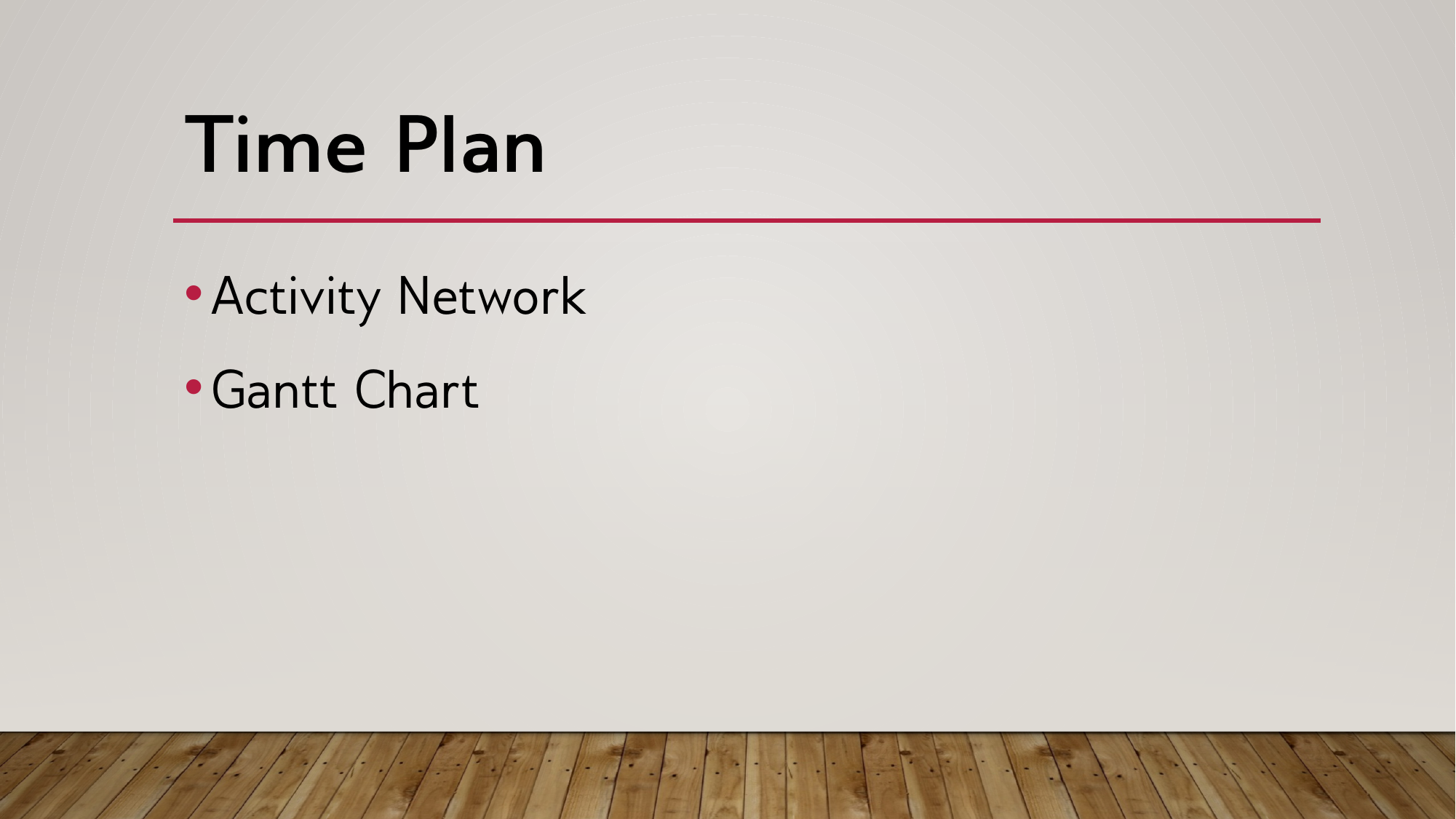

# Time Plan
Activity Network
Gantt Chart